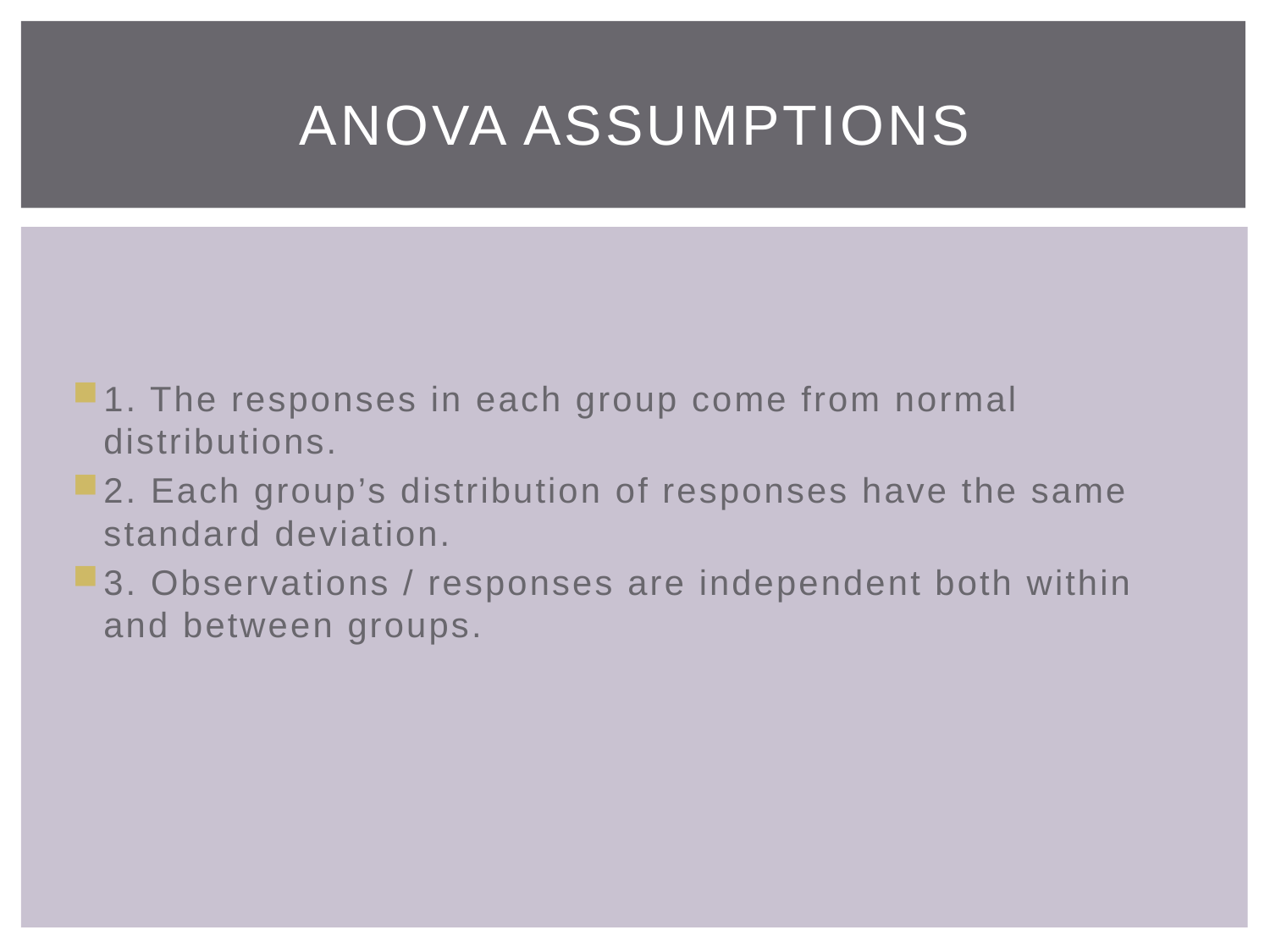

# ANOVA ASSUMPTIONS
1. The responses in each group come from normal distributions.
2. Each group’s distribution of responses have the same standard deviation.
3. Observations / responses are independent both within and between groups.